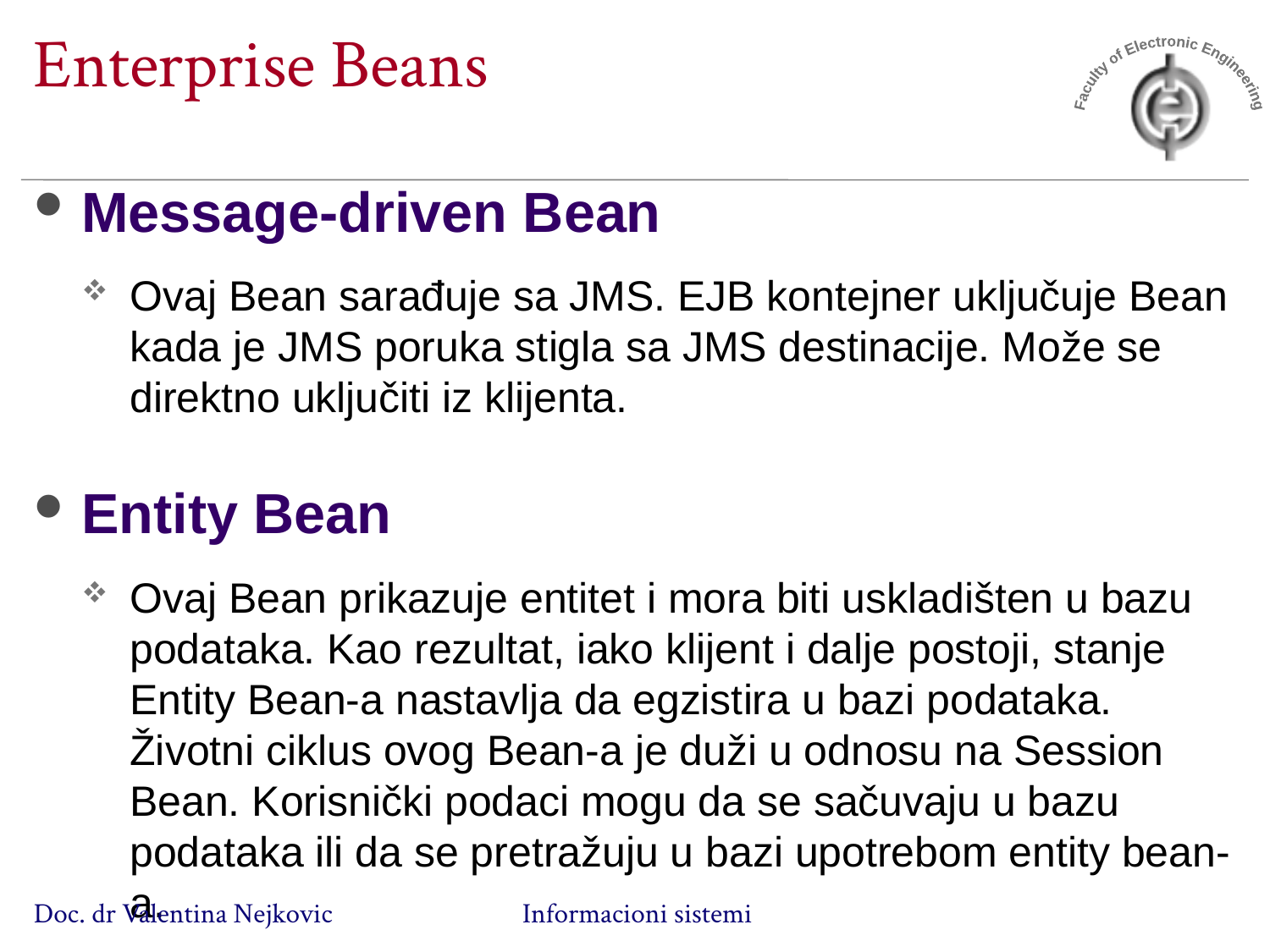

# Enterprise Beans
Message-driven Bean
Ovaj Bean sarađuje sa JMS. EJB kontejner uključuje Bean kada je JMS poruka stigla sa JMS destinacije. Može se direktno uključiti iz klijenta.
Entity Bean
Ovaj Bean prikazuje entitet i mora biti uskladišten u bazu podataka. Kao rezultat, iako klijent i dalje postoji, stanje Entity Bean-a nastavlja da egzistira u bazi podataka. Životni ciklus ovog Bean-a je duži u odnosu na Session Bean. Korisnički podaci mogu da se sačuvaju u bazu podataka ili da se pretražuju u bazi upotrebom entity bean-a.

Doc. dr Valentina Nejkovic                              Informacioni sistemi